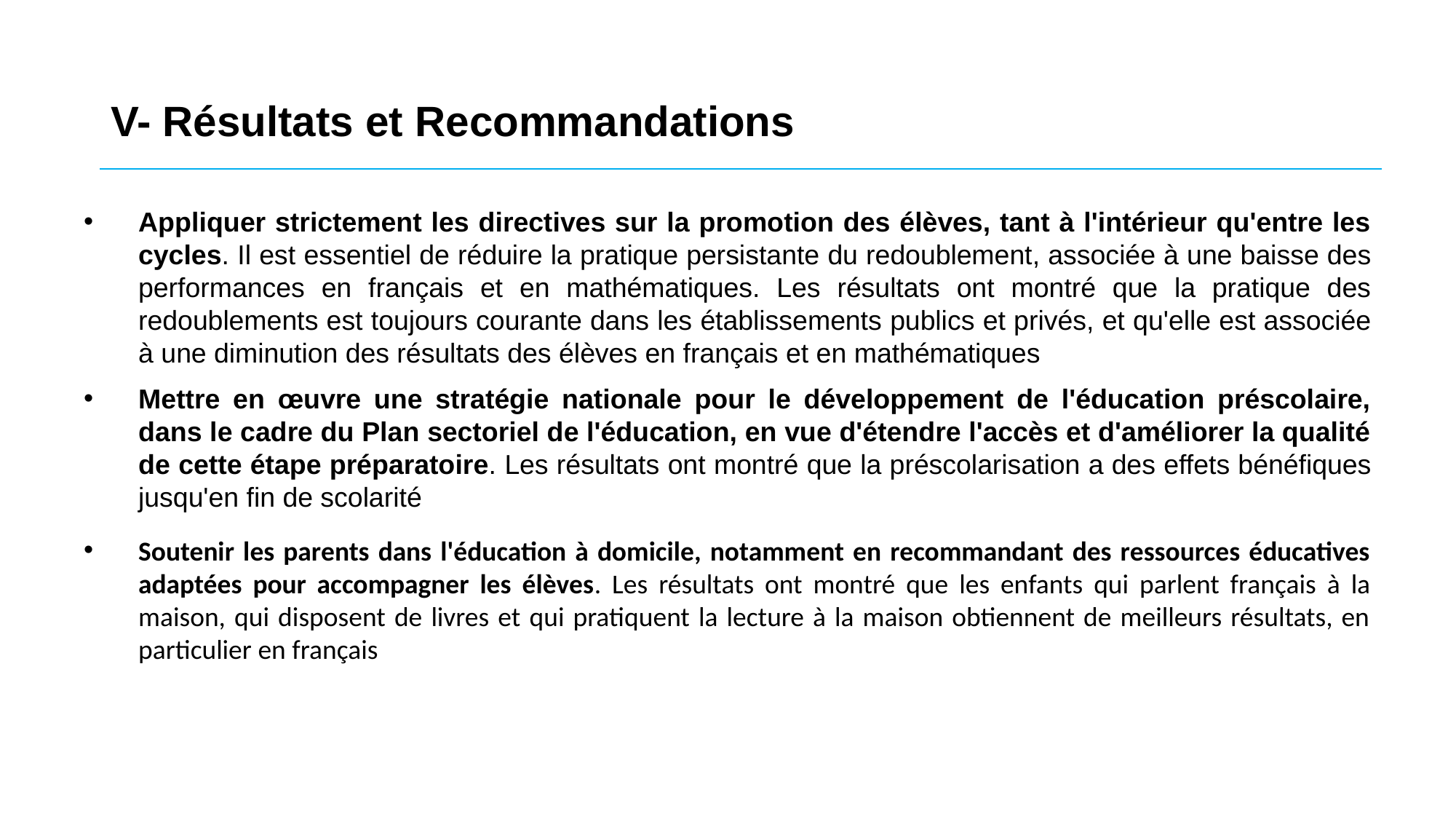

# V- Résultats et Recommandations
Appliquer strictement les directives sur la promotion des élèves, tant à l'intérieur qu'entre les cycles. Il est essentiel de réduire la pratique persistante du redoublement, associée à une baisse des performances en français et en mathématiques. Les résultats ont montré que la pratique des redoublements est toujours courante dans les établissements publics et privés, et qu'elle est associée à une diminution des résultats des élèves en français et en mathématiques
Mettre en œuvre une stratégie nationale pour le développement de l'éducation préscolaire, dans le cadre du Plan sectoriel de l'éducation, en vue d'étendre l'accès et d'améliorer la qualité de cette étape préparatoire. Les résultats ont montré que la préscolarisation a des effets bénéfiques jusqu'en fin de scolarité
Soutenir les parents dans l'éducation à domicile, notamment en recommandant des ressources éducatives adaptées pour accompagner les élèves. Les résultats ont montré que les enfants qui parlent français à la maison, qui disposent de livres et qui pratiquent la lecture à la maison obtiennent de meilleurs résultats, en particulier en français